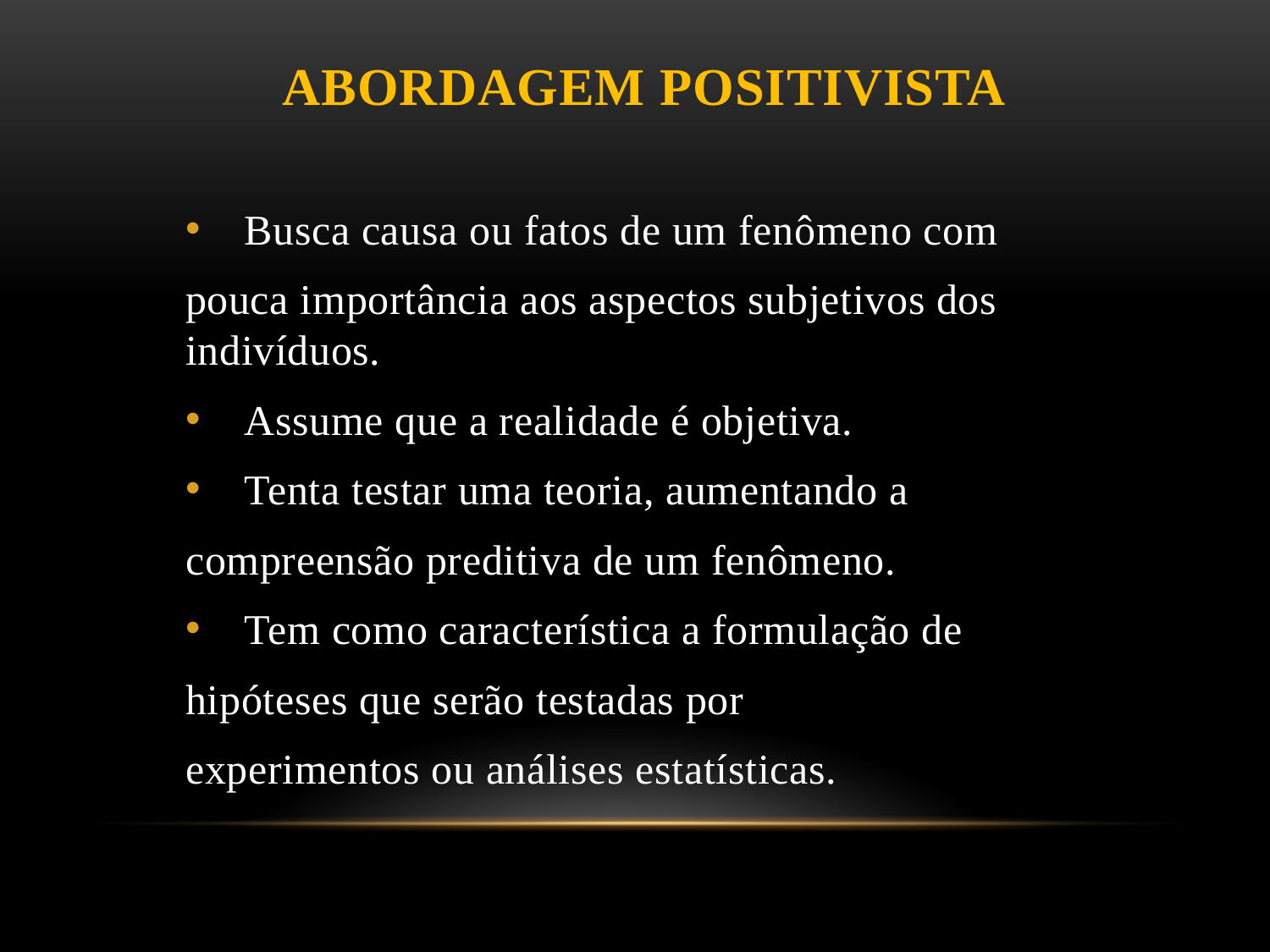

Abordagem Positivista
 Busca causa ou fatos de um fenômeno com
pouca importância aos aspectos subjetivos dos indivíduos.
 Assume que a realidade é objetiva.
 Tenta testar uma teoria, aumentando a
compreensão preditiva de um fenômeno.
 Tem como característica a formulação de
hipóteses que serão testadas por
experimentos ou análises estatísticas.